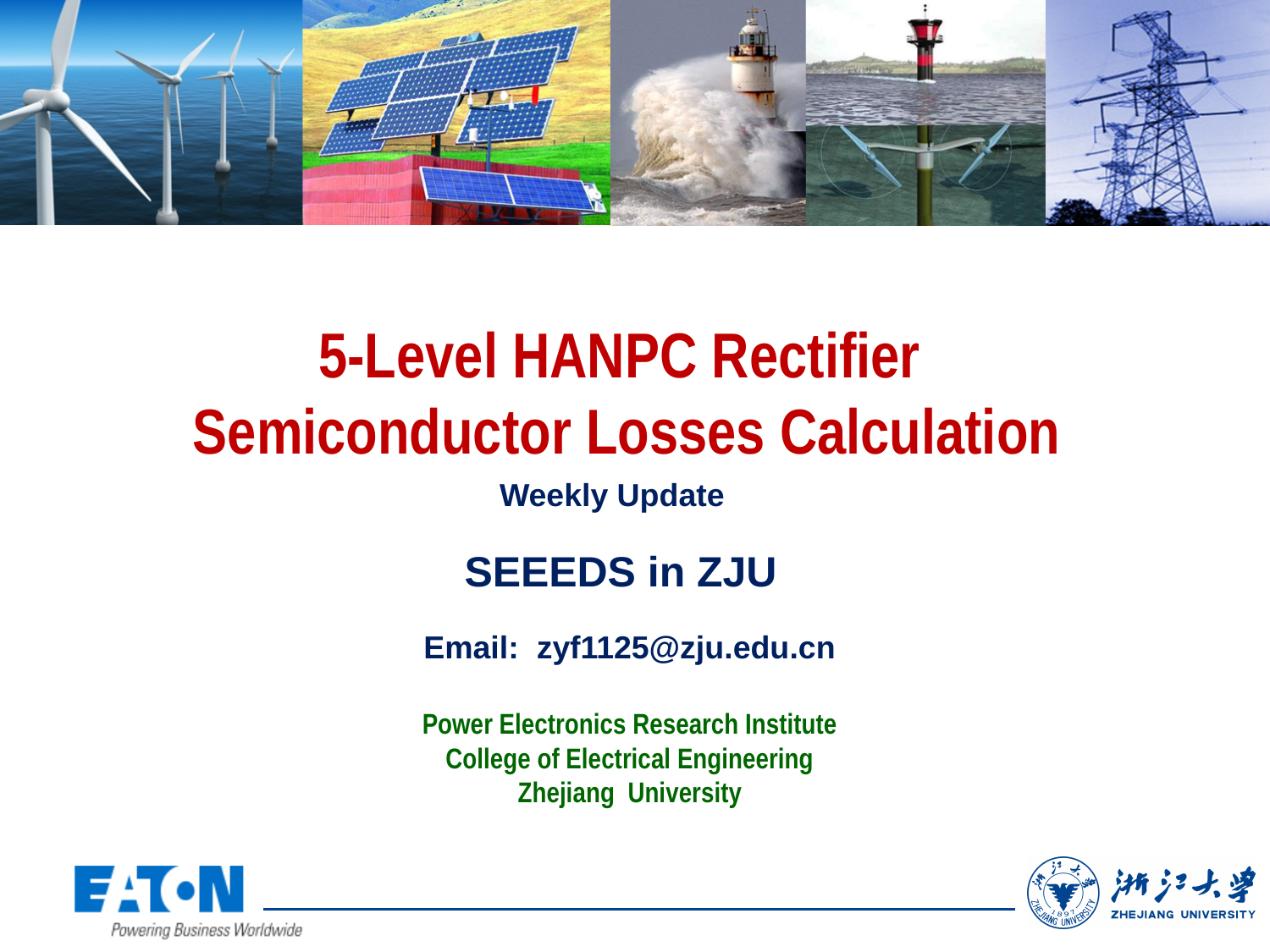

5-Level HANPC Rectifier
Semiconductor Losses Calculation
Weekly Update
SEEEDS in ZJU
Email:  zyf1125@zju.edu.cn
Power Electronics Research Institute
College of Electrical Engineering
Zhejiang  University